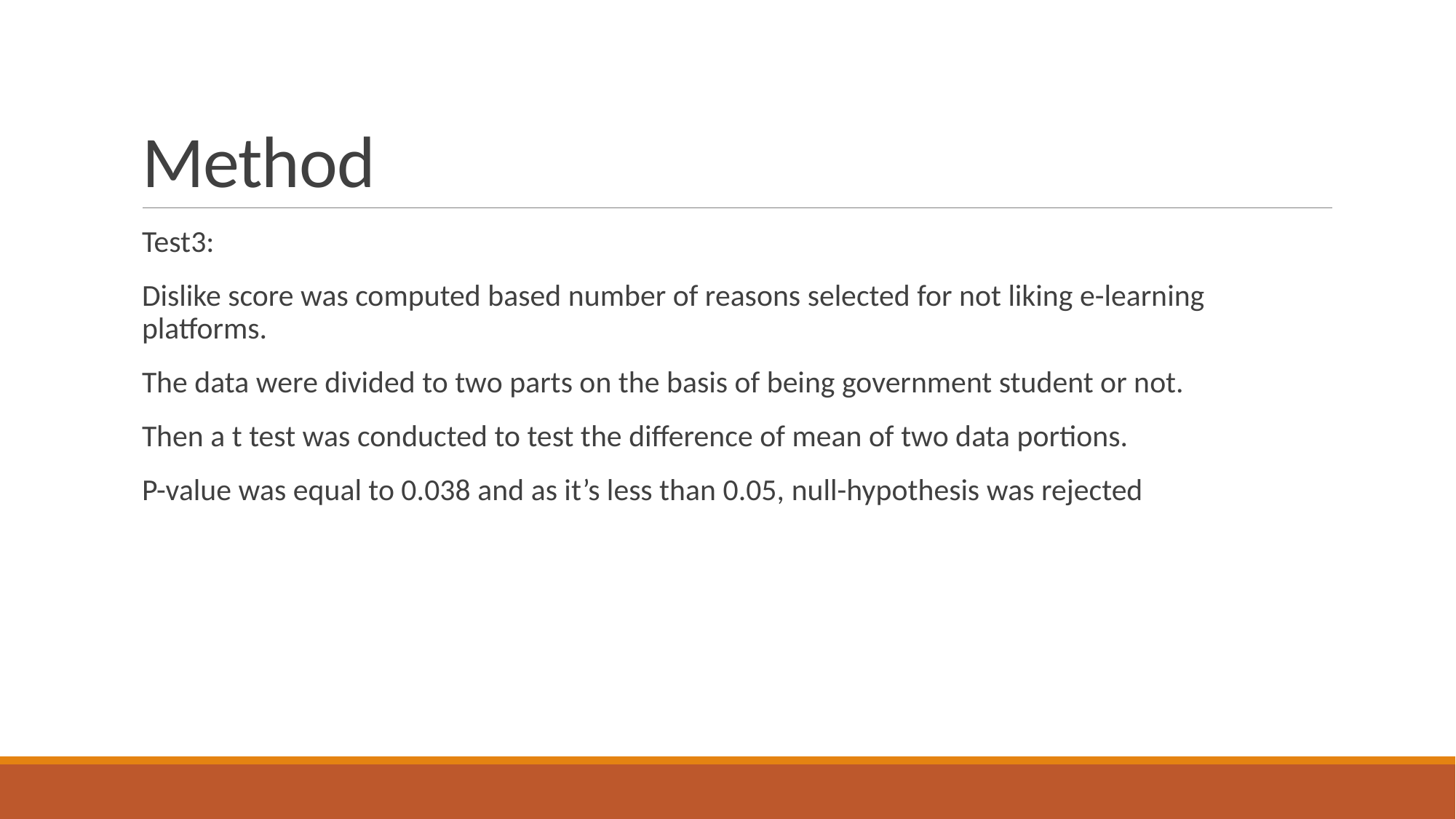

# Method
Test3:
Dislike score was computed based number of reasons selected for not liking e-learning platforms.
The data were divided to two parts on the basis of being government student or not.
Then a t test was conducted to test the difference of mean of two data portions.
P-value was equal to 0.038 and as it’s less than 0.05, null-hypothesis was rejected